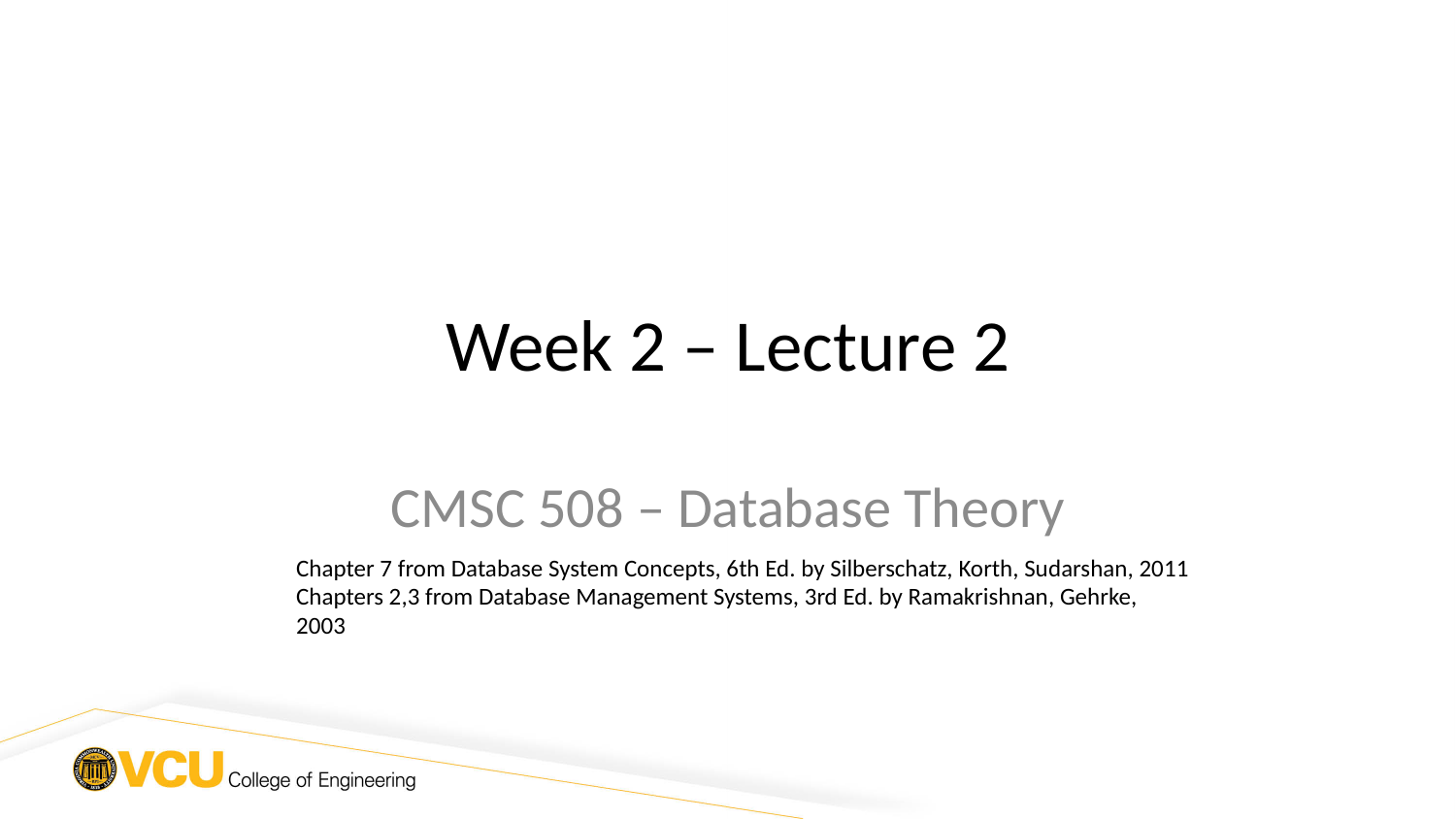

CMSC 508 Database Theory
# Week 2 – Lecture 2
CMSC 508 – Database Theory
Chapter 7 from Database System Concepts, 6th Ed. by Silberschatz, Korth, Sudarshan, 2011 Chapters 2,3 from Database Management Systems, 3rd Ed. by Ramakrishnan, Gehrke, 2003
1